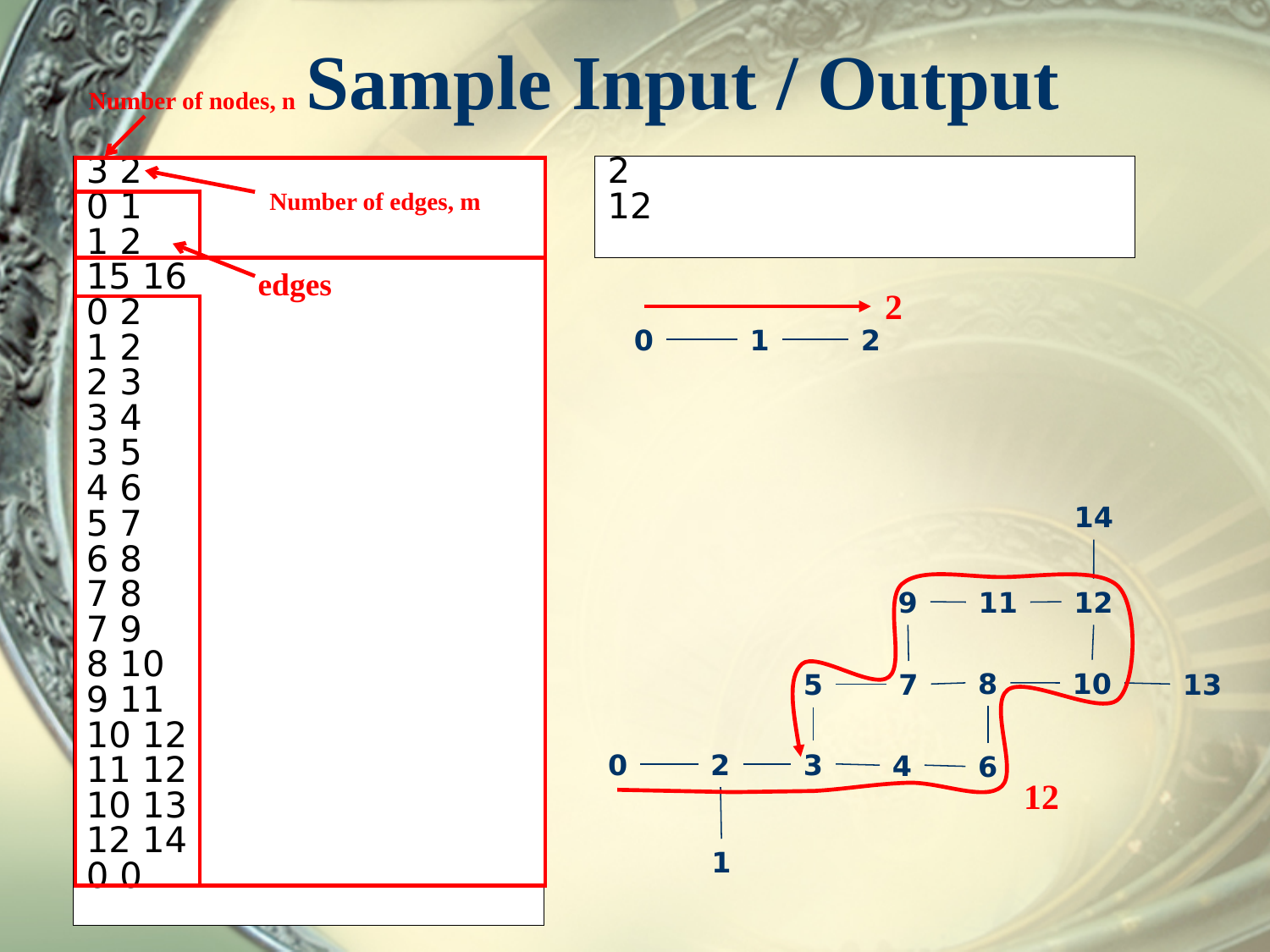

# Sample Input / Output
Number of nodes, n
3 2
0 1
1 2
15 16
0 2
1 2
2 3
3 4
3 5
4 6
5 7
6 8
7 8
7 9
8 10
9 11
10 12
11 12
10 13
12 14
0 0
2
12

Number of edges, m

edges

2

0
1
2
14

9
12
11
8
10
5
7
13
0
2
3
4
6
12
1